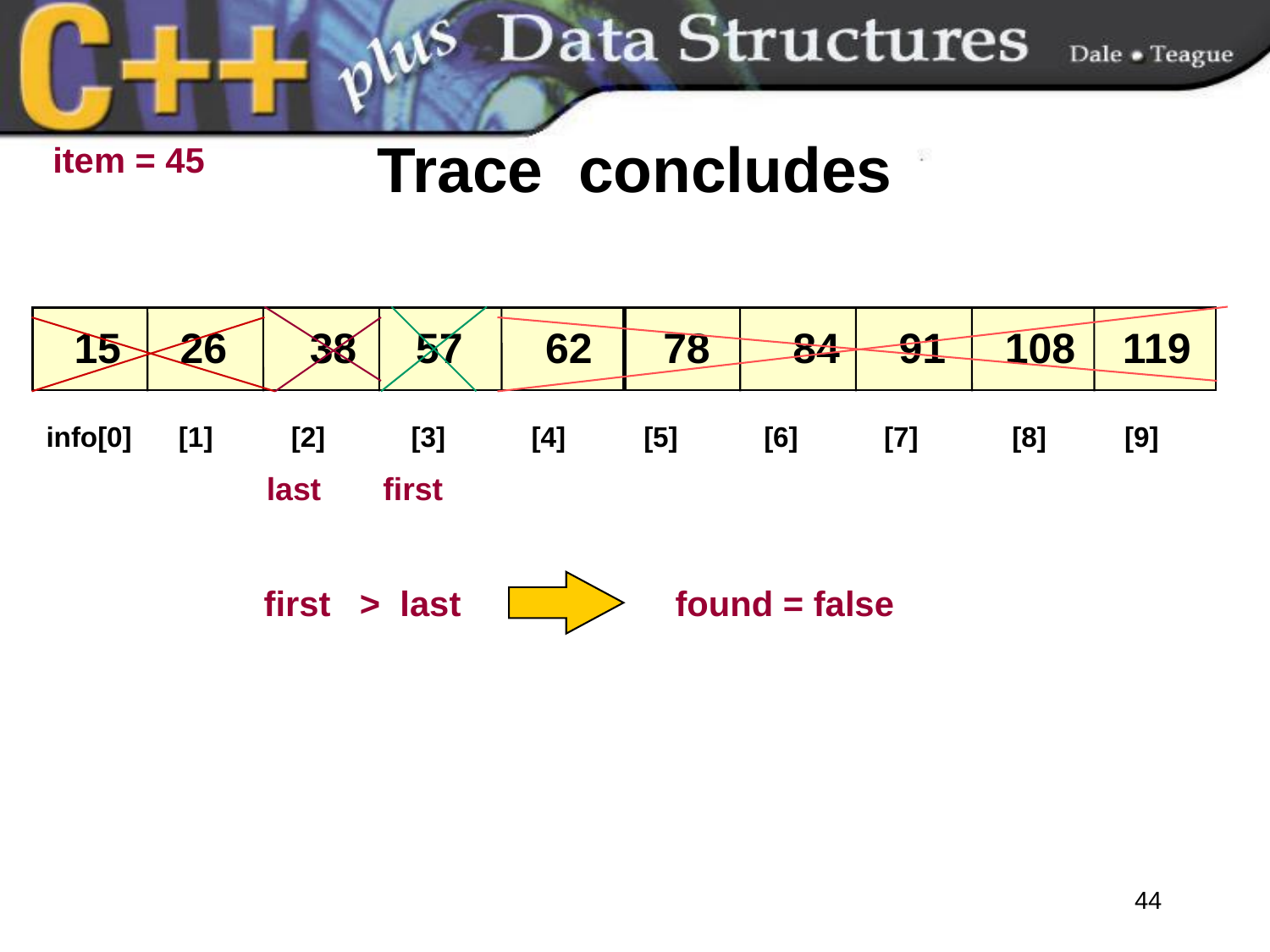

# Trace  concludes
item = 45

15     26       38     57       62      78       84     91     108    119
info[0]      [1]          [2]           [3]           [4]          [5]           [6]           [7]            [8]          [9]

 		last       first

              first   >  last                      found = false
44